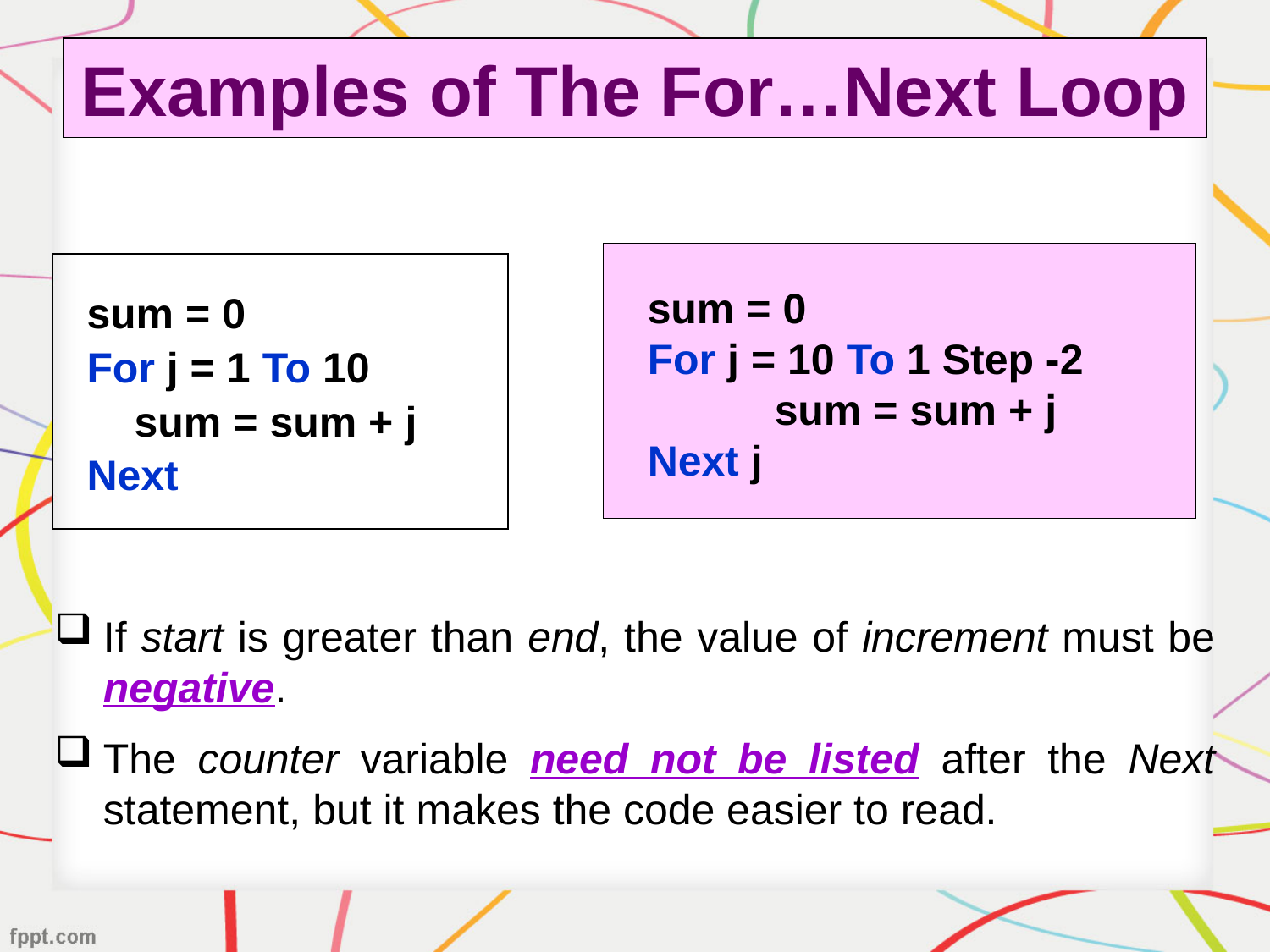

# Examples of The For…Next Loop

sum = 0
For j = 10 To 1 Step -2
	sum = sum + j
Next j
sum = 0
For j = 1 To 10
	sum = sum + j
Next
If start is greater than end, the value of increment must be negative.
The counter variable need not be listed after the Next statement, but it makes the code easier to read.